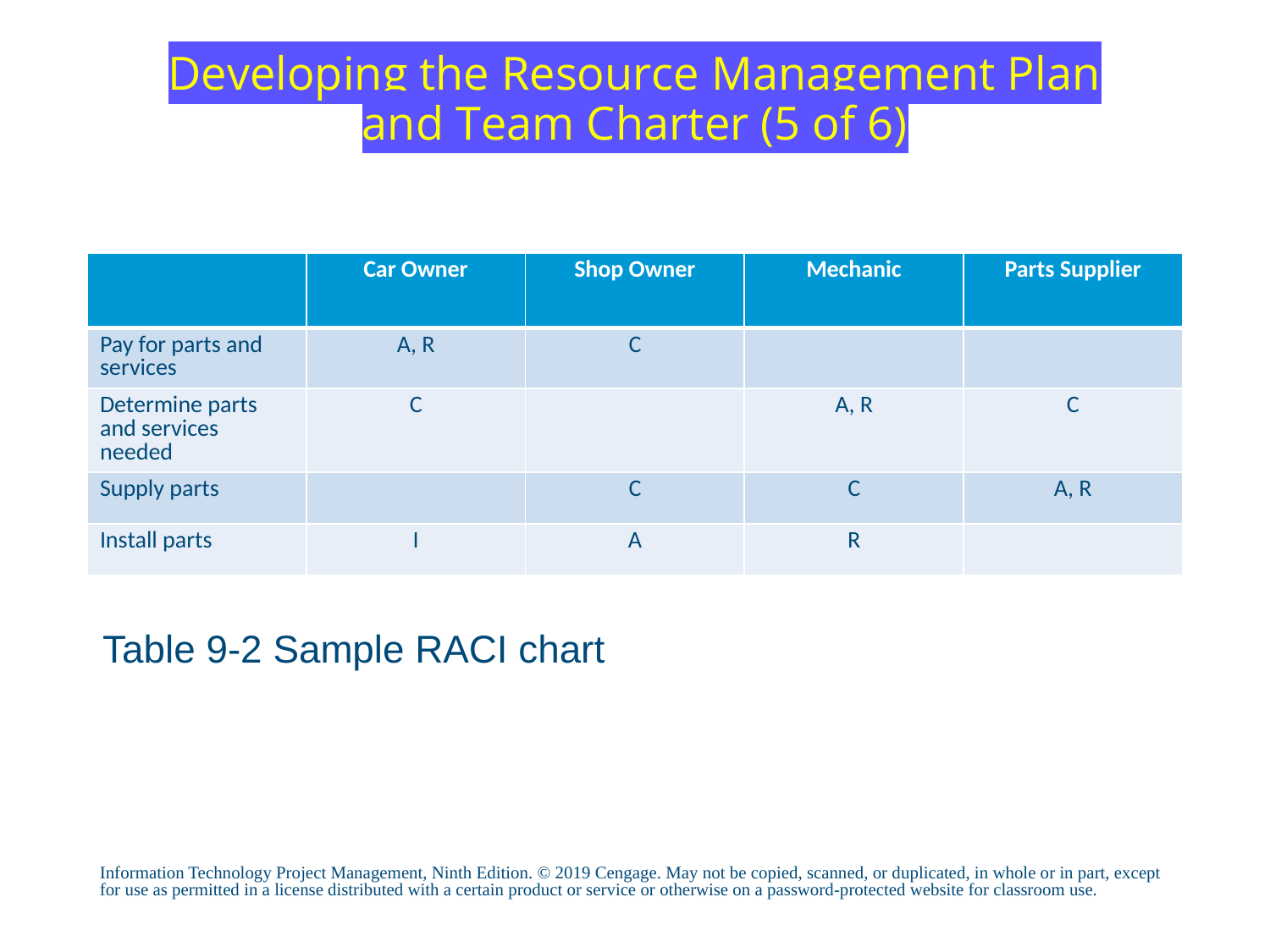

# Developing the Resource Management Plan and Team Charter (5 of 6)
|  | Car Owner | Shop Owner | Mechanic | Parts Supplier |
| --- | --- | --- | --- | --- |
| Pay for parts and services | A, R | C |  |  |
| Determine parts and services needed | C |  | A, R | C |
| Supply parts |  | C | C | A, R |
| Install parts | I | A | R |  |
Table 9-2 Sample RACI chart
Information Technology Project Management, Ninth Edition. © 2019 Cengage. May not be copied, scanned, or duplicated, in whole or in part, except for use as permitted in a license distributed with a certain product or service or otherwise on a password-protected website for classroom use.